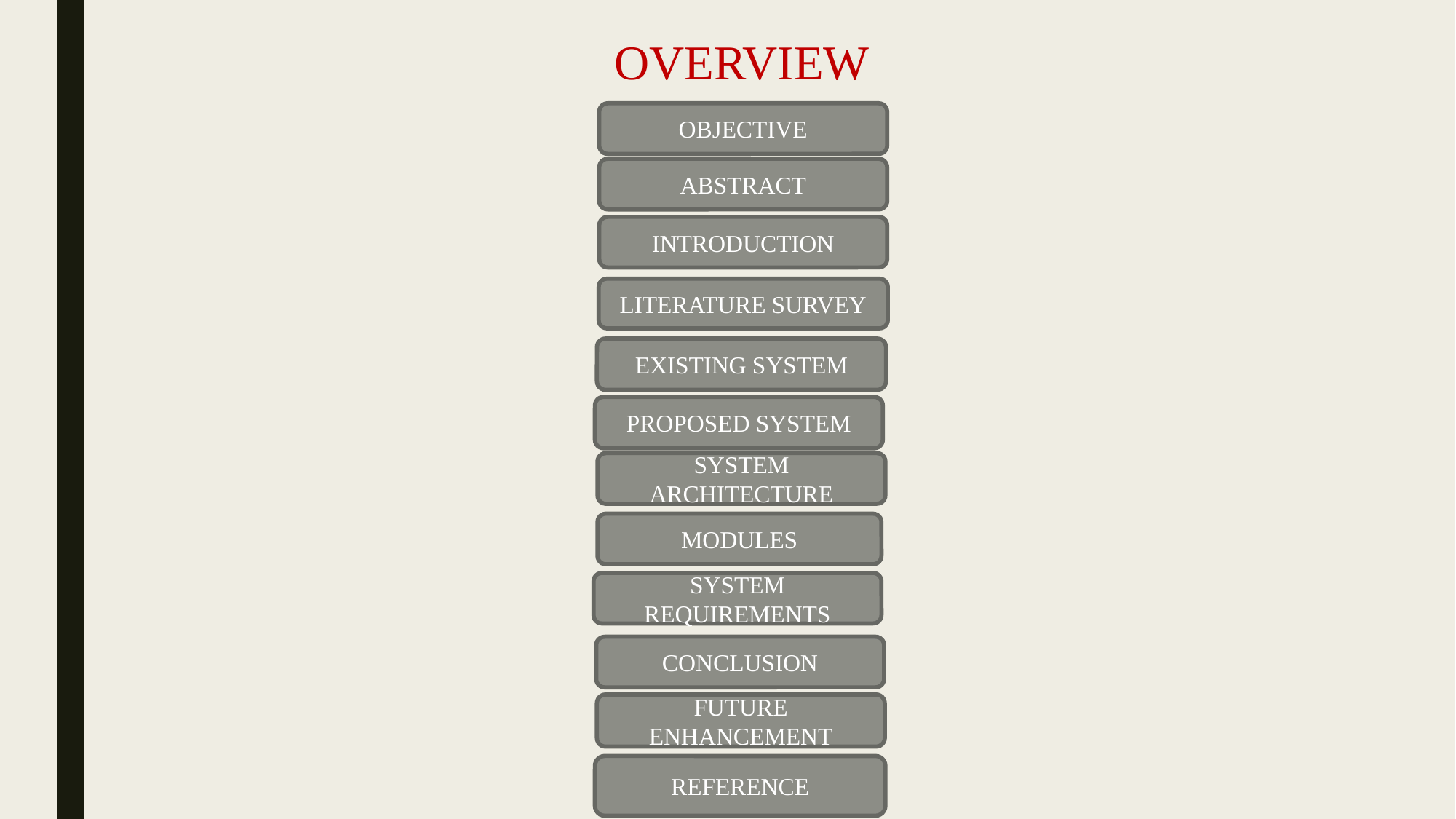

# OVERVIEW
OBJECTIVE
ABSTRACT
INTRODUCTION
LITERATURE SURVEY
EXISTING SYSTEM
PROPOSED SYSTEM
SYSTEM ARCHITECTURE
MODULES
SYSTEM REQUIREMENTS
CONCLUSION
FUTURE ENHANCEMENT
REFERENCE